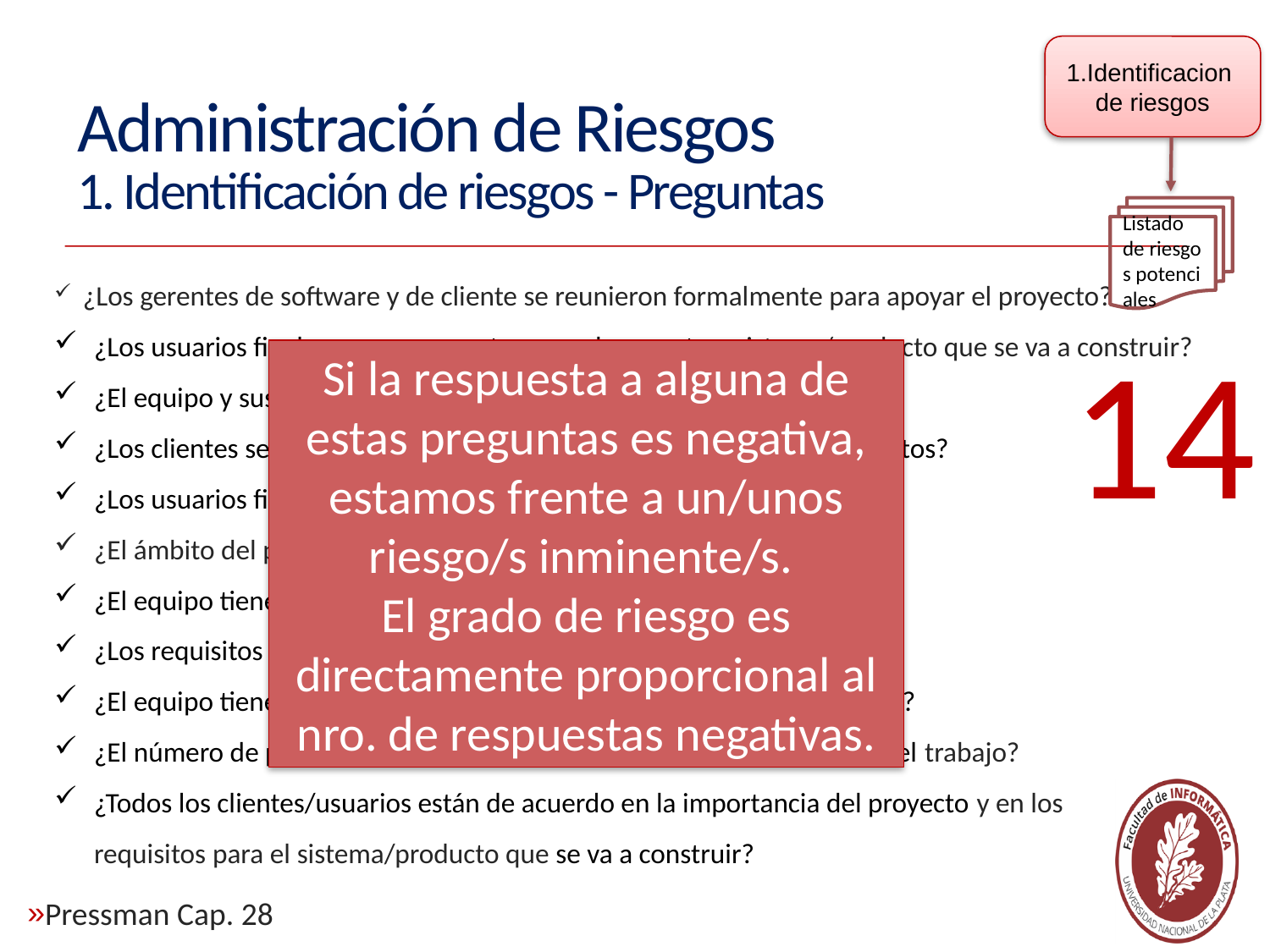

1.Identificacion de riesgos
Administración de Riesgos
1. Identificación de riesgos - Preguntas
Listado de riesgos potenciales

 ¿Los gerentes de software y de cliente se reunieron formalmente para apoyar el proyecto?
¿Los usuarios finales se comprometen con el proyecto y sistema/producto que se va a construir?
¿El equipo y sus clientes entienden por completo los requisitos?
¿Los clientes se involucraron plenamente en la definición de los requisitos?
¿Los usuarios finales tienen expectativas realistas?
¿El ámbito del proyecto es estable?
¿El equipo tiene la mezcla correcta de habilidades?
¿Los requisitos del proyecto son estables?
¿El equipo tiene experiencia con la tecnología que se va a implementar?
¿El número de personas que hay en el equipo es adecuado para hacer el trabajo?
¿Todos los clientes/usuarios están de acuerdo en la importancia del proyecto y en los requisitos para el sistema/producto que se va a construir?

Si la respuesta a alguna de estas preguntas es negativa, estamos frente a un/unos riesgo/s inminente/s.
El grado de riesgo es directamente proporcional al nro. de respuestas negativas.
14
Pressman Cap. 28